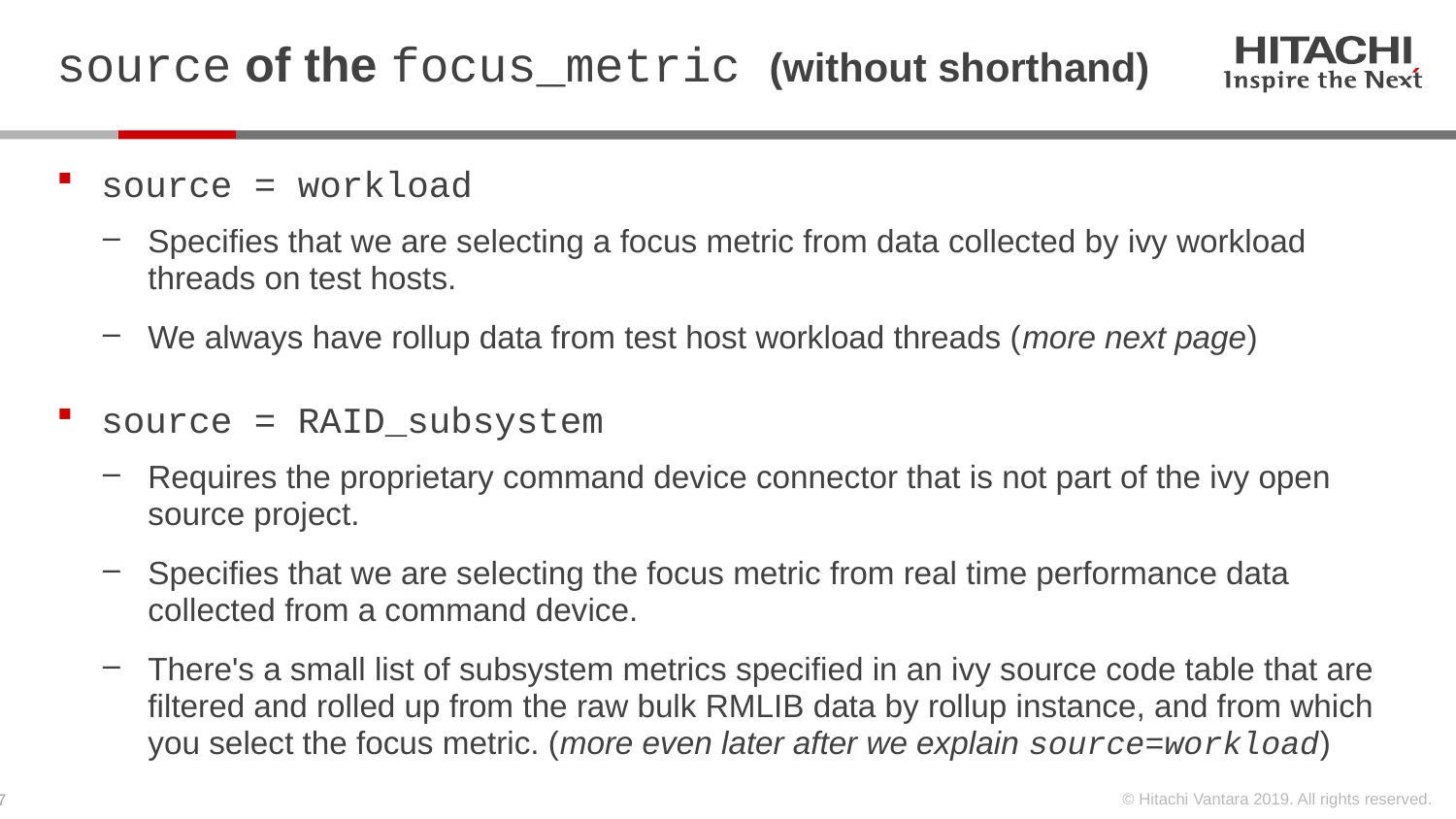

# source of the focus_metric (without shorthand)
source = workload
Specifies that we are selecting a focus metric from data collected by ivy workload threads on test hosts.
We always have rollup data from test host workload threads (more next page)
source = RAID_subsystem
Requires the proprietary command device connector that is not part of the ivy open source project.
Specifies that we are selecting the focus metric from real time performance data collected from a command device.
There's a small list of subsystem metrics specified in an ivy source code table that are filtered and rolled up from the raw bulk RMLIB data by rollup instance, and from which you select the focus metric. (more even later after we explain source=workload)